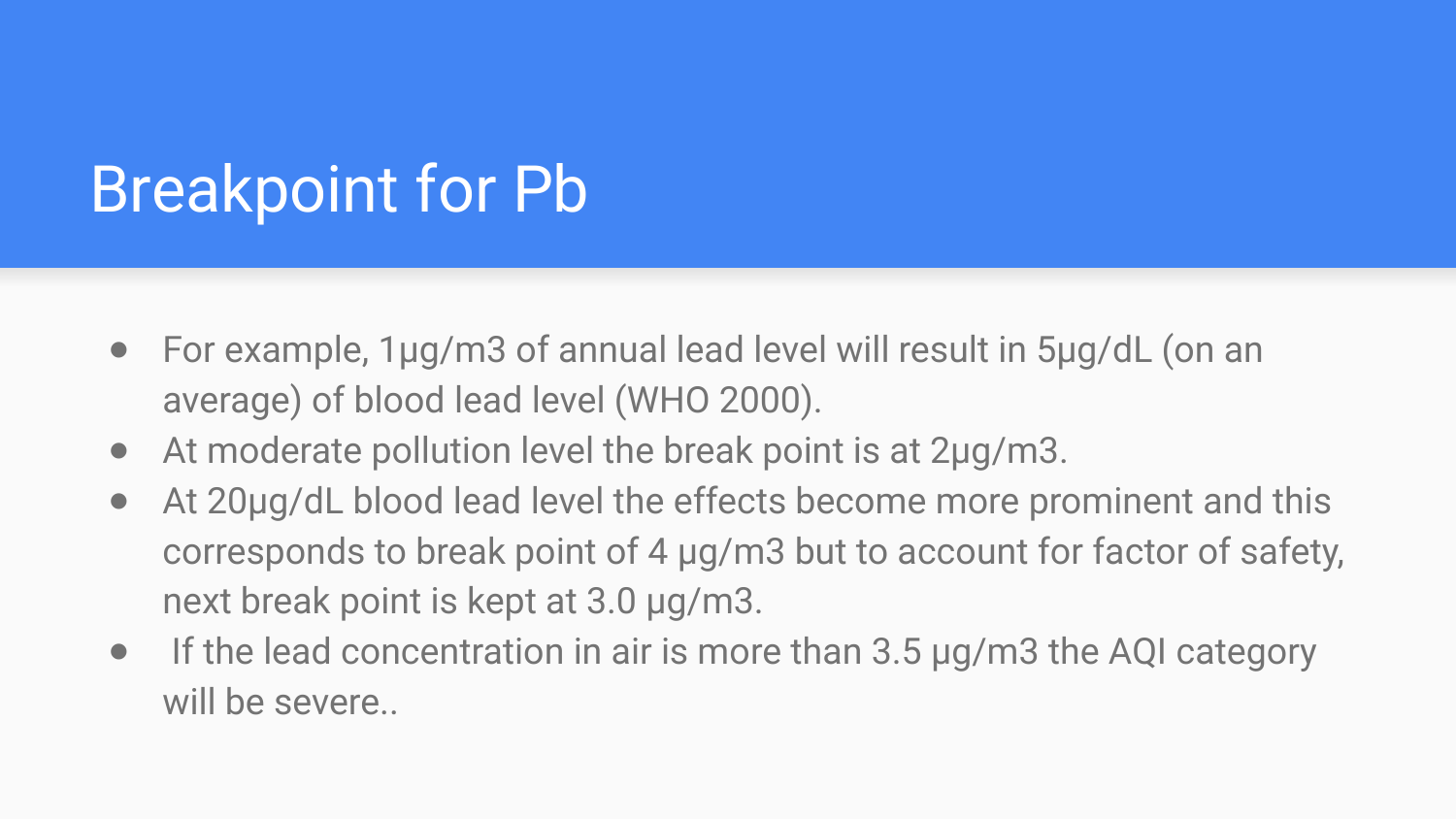

# Breakpoint for Pb
For example, 1μg/m3 of annual lead level will result in 5µg/dL (on an average) of blood lead level (WHO 2000).
At moderate pollution level the break point is at 2µg/m3.
At 20µg/dL blood lead level the effects become more prominent and this corresponds to break point of 4 µg/m3 but to account for factor of safety, next break point is kept at 3.0 µg/m3.
 If the lead concentration in air is more than 3.5 µg/m3 the AQI category will be severe..